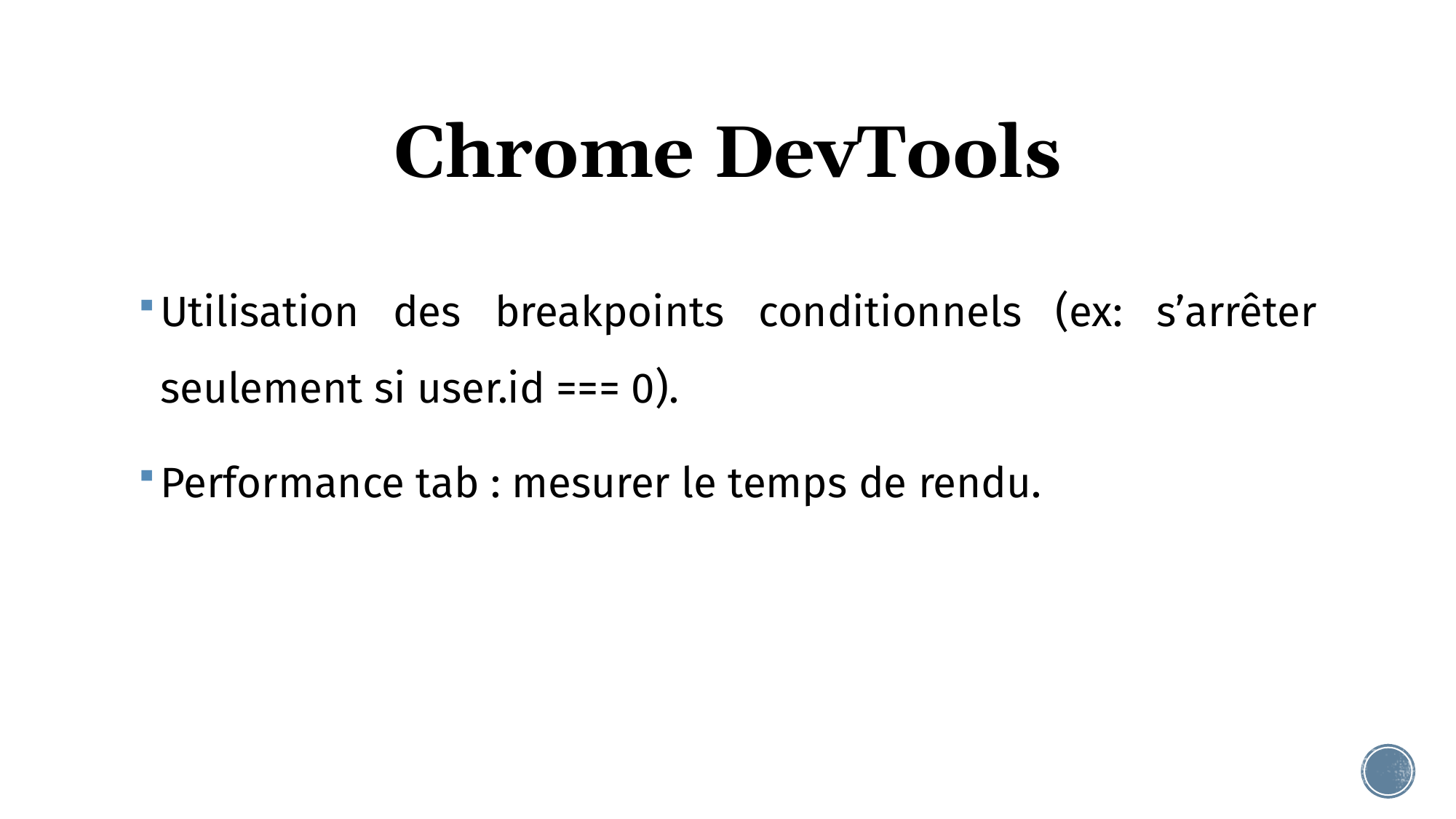

# Chrome DevTools
Utilisation des breakpoints conditionnels (ex: s’arrêter seulement si user.id === 0).
Performance tab : mesurer le temps de rendu.